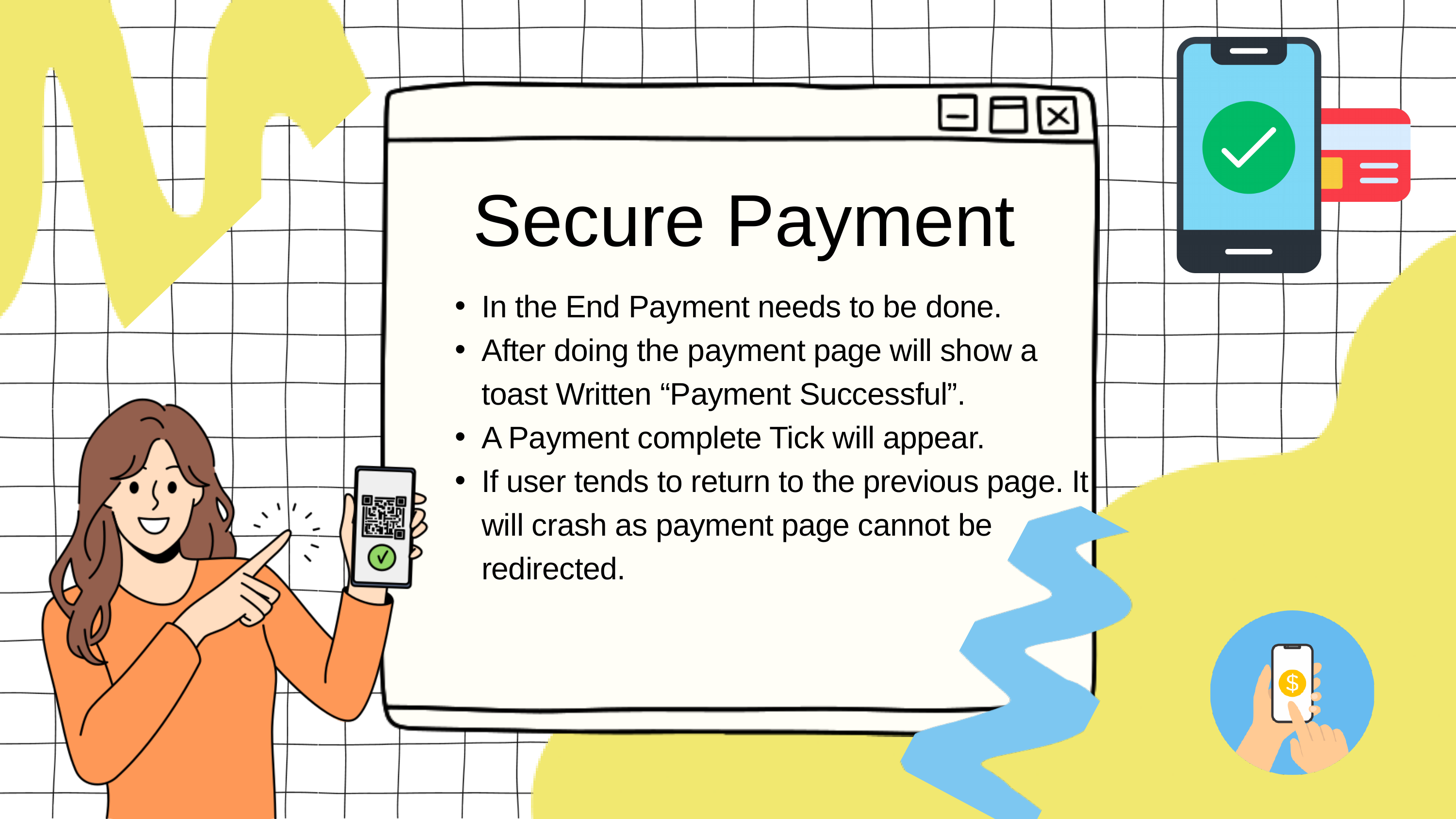

Secure Payment

In the End Payment needs to be done.
After doing the payment page will show a toast Written “Payment Successful”.
A Payment complete Tick will appear.
If user tends to return to the previous page. It will crash as payment page cannot be redirected.